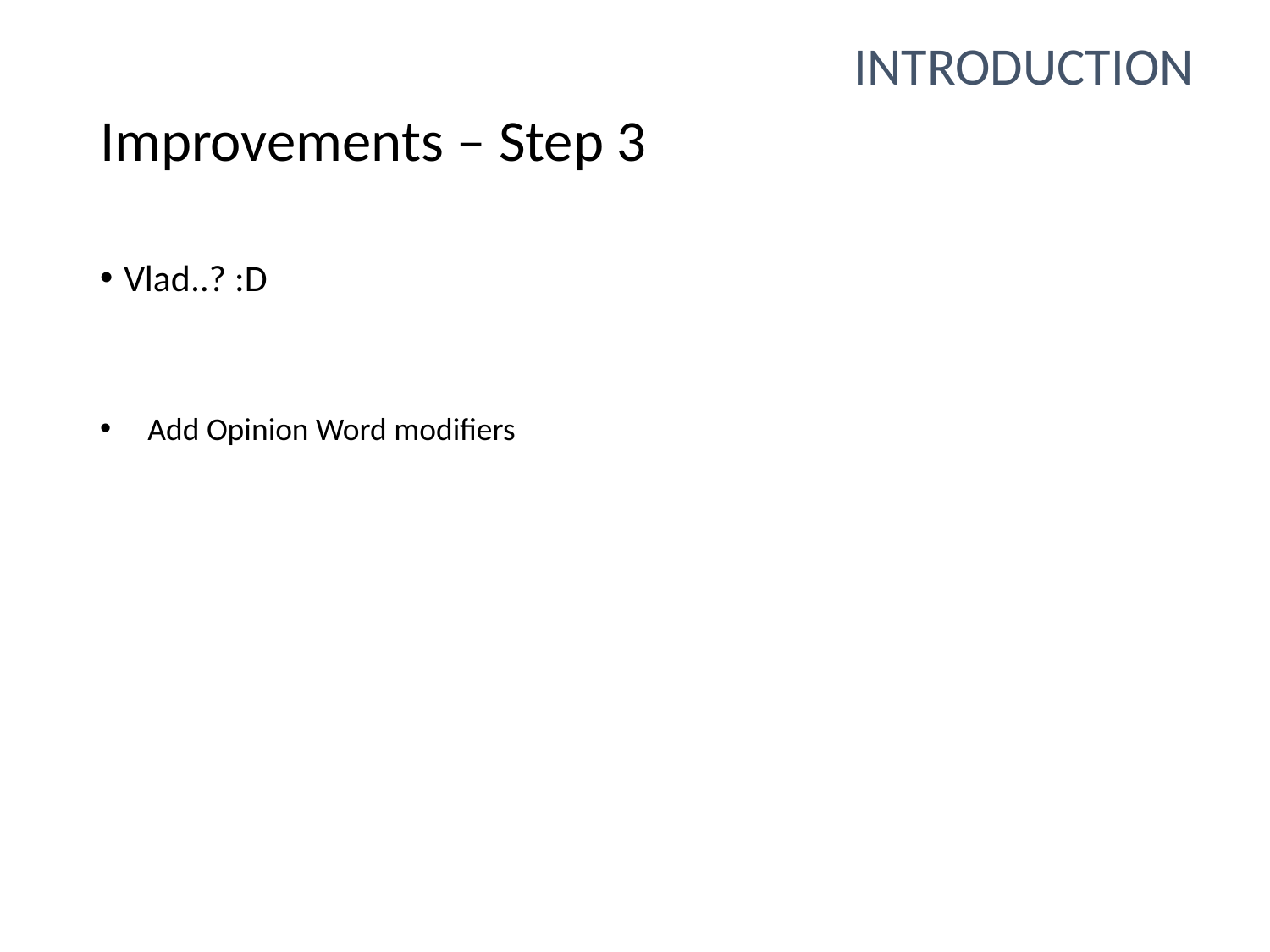

Introduction
# Improvements – Step 3
Vlad..? :D

Add Opinion Word modifiers